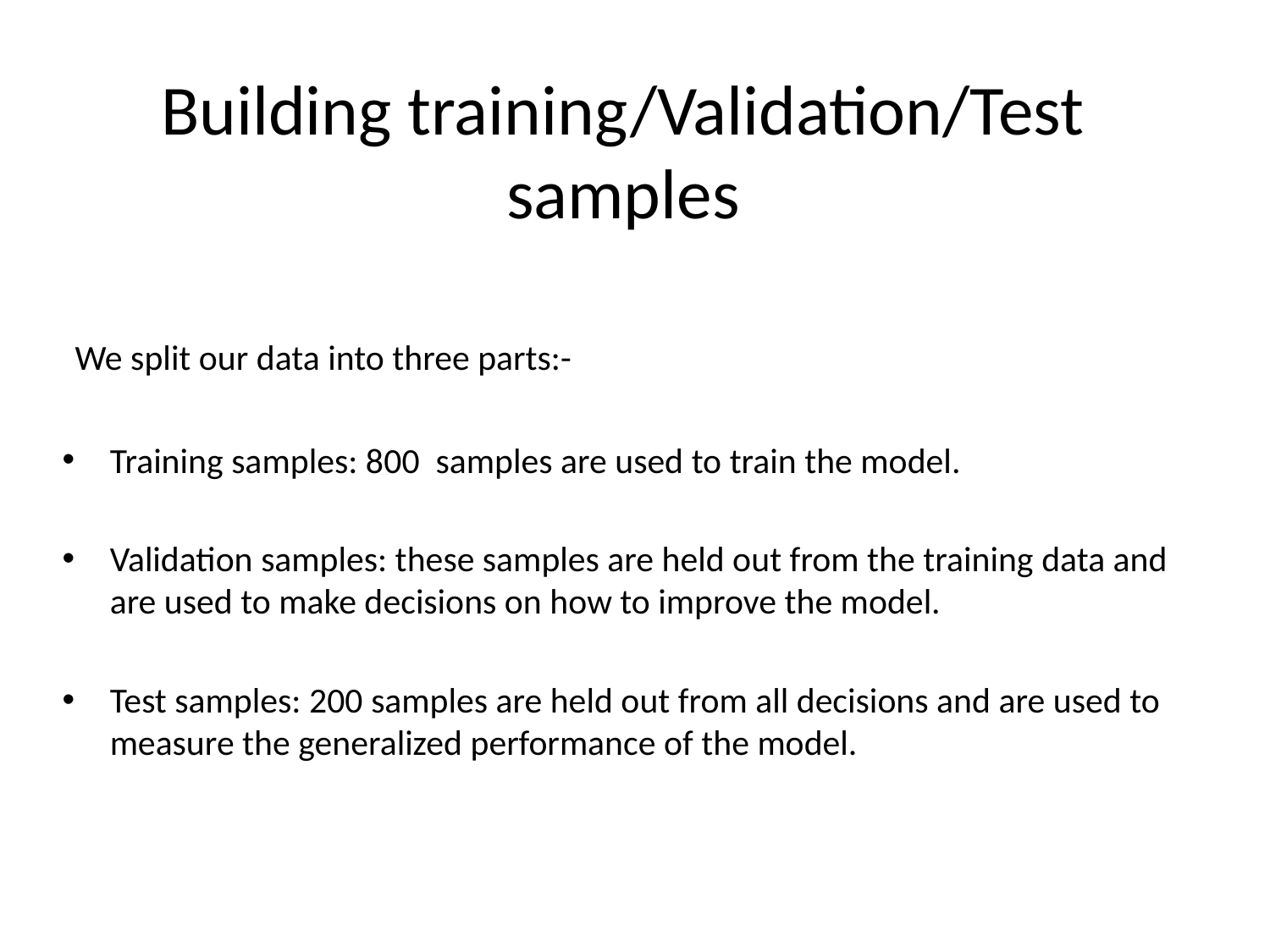

# Building training/Validation/Test samples
 We split our data into three parts:-

Training samples: 800  samples are used to train the model.

Validation samples: these samples are held out from the training data and are used to make decisions on how to improve the model.

Test samples: 200 samples are held out from all decisions and are used to measure the generalized performance of the model.